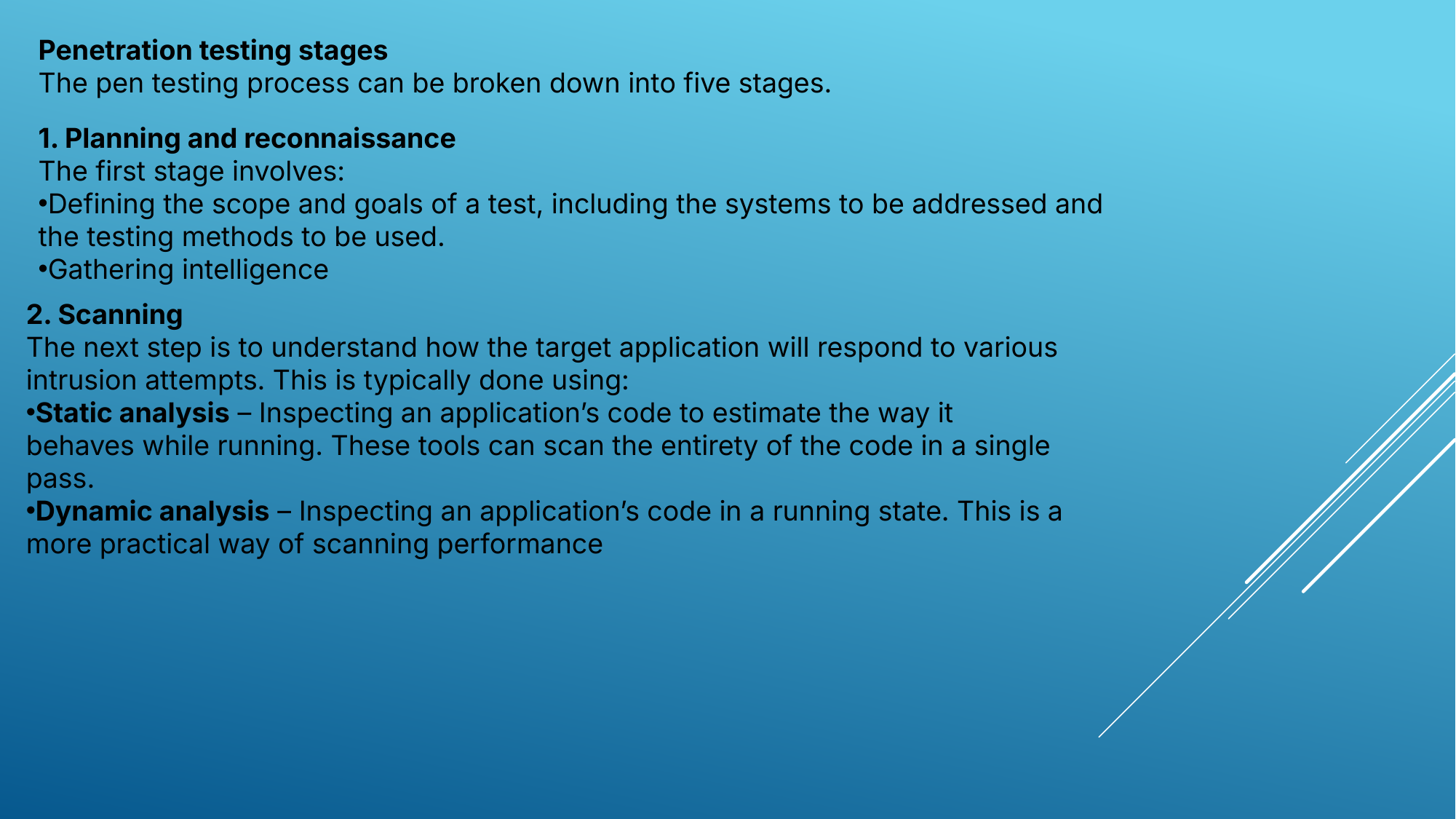

Penetration testing stages
The pen testing process can be broken down into five stages.

1. Planning and reconnaissance
The first stage involves:
Defining the scope and goals of a test, including the systems to be addressed and the testing methods to be used.
Gathering intelligence
2. Scanning
The next step is to understand how the target application will respond to various intrusion attempts. This is typically done using:
Static analysis – Inspecting an application’s code to estimate the way it behaves while running. These tools can scan the entirety of the code in a single pass.
Dynamic analysis – Inspecting an application’s code in a running state. This is a more practical way of scanning performance